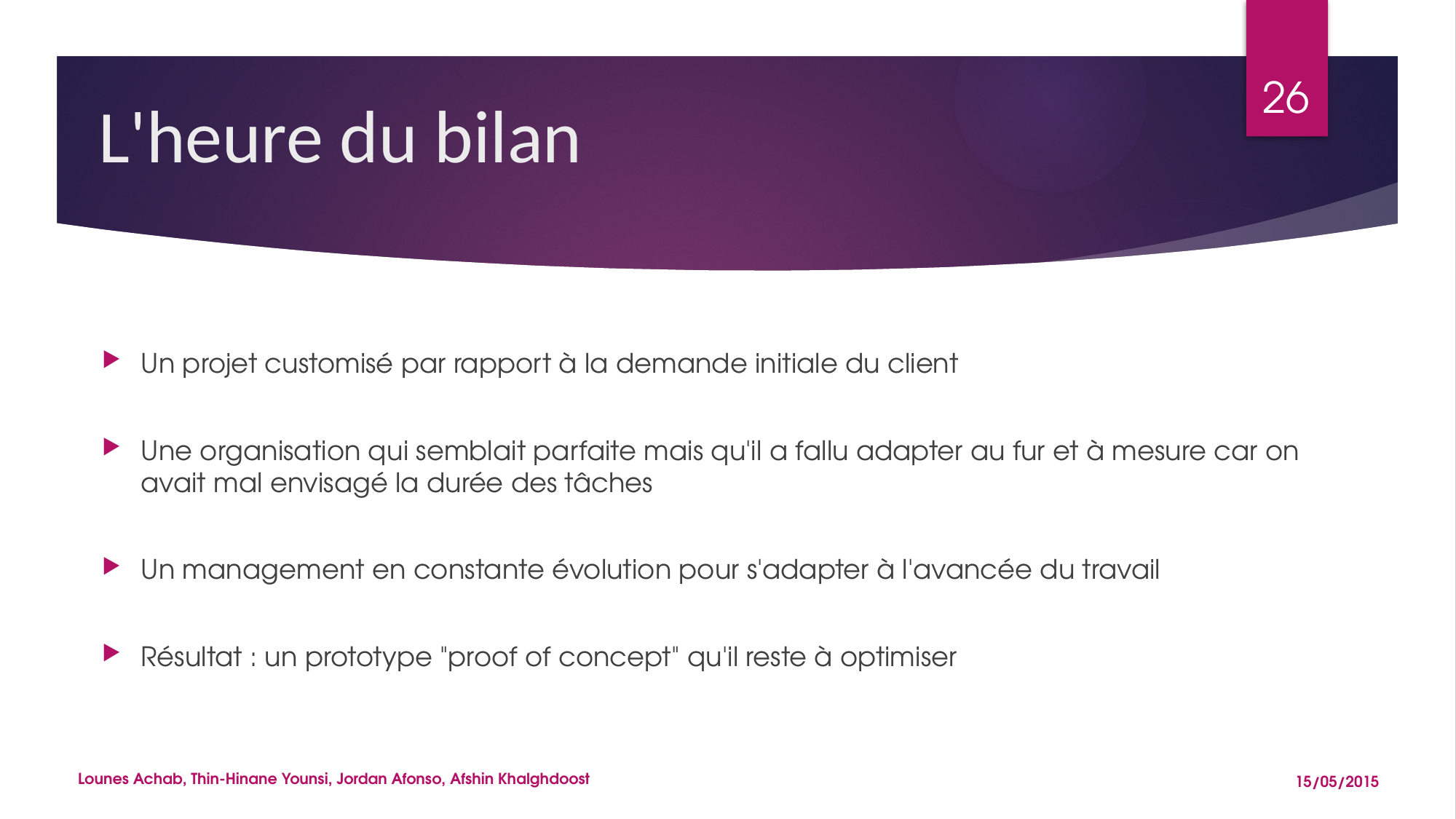

26
# L'heure du bilan
Un projet customisé par rapport à la demande initiale du client

Une organisation qui semblait parfaite mais qu'il a fallu adapter au fur et à mesure car on avait mal envisagé la durée des tâches

Un management en constante évolution pour s'adapter à l'avancée du travail

Résultat : un prototype "proof of concept" qu'il reste à optimiser

Lounes Achab, Thin-Hinane Younsi, Jordan Afonso, Afshin Khalghdoost
15/05/2015